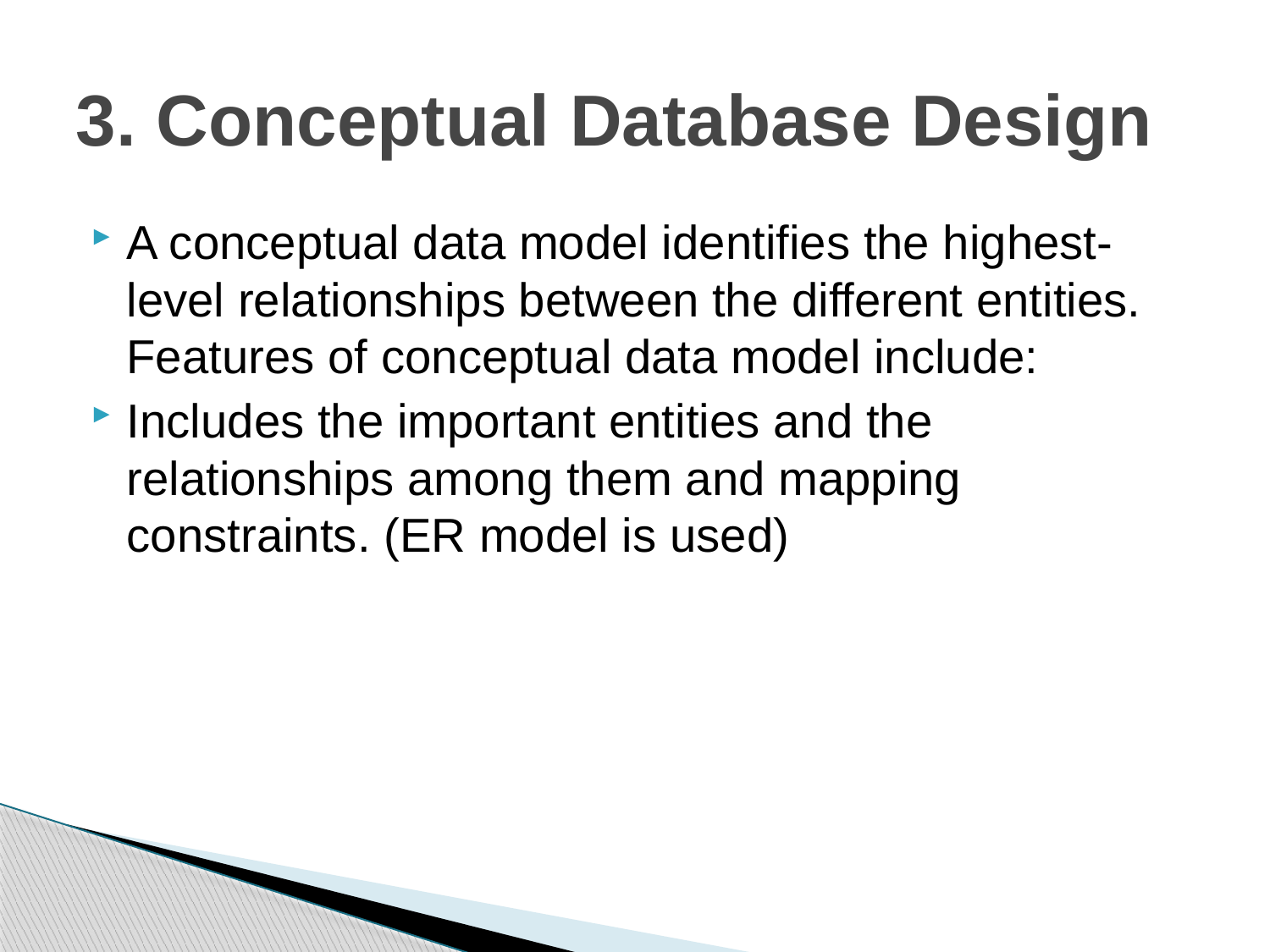

# 3. Conceptual Database Design
A conceptual data model identifies the highest-level relationships between the different entities. Features of conceptual data model include:
Includes the important entities and the relationships among them and mapping constraints. (ER model is used)